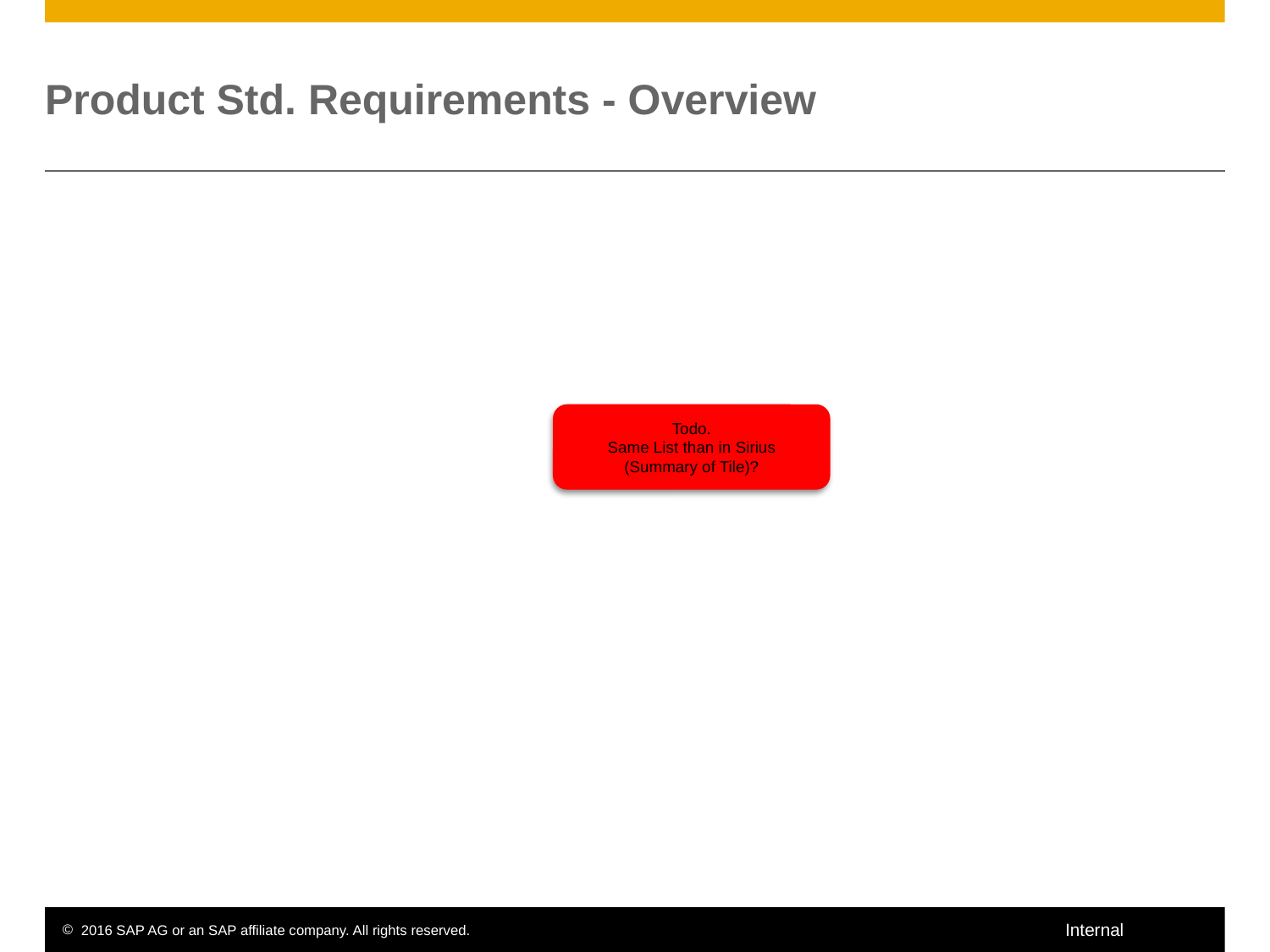

# Product Std. Requirements - Overview
Todo.
Same List than in Sirius (Summary of Tile)?